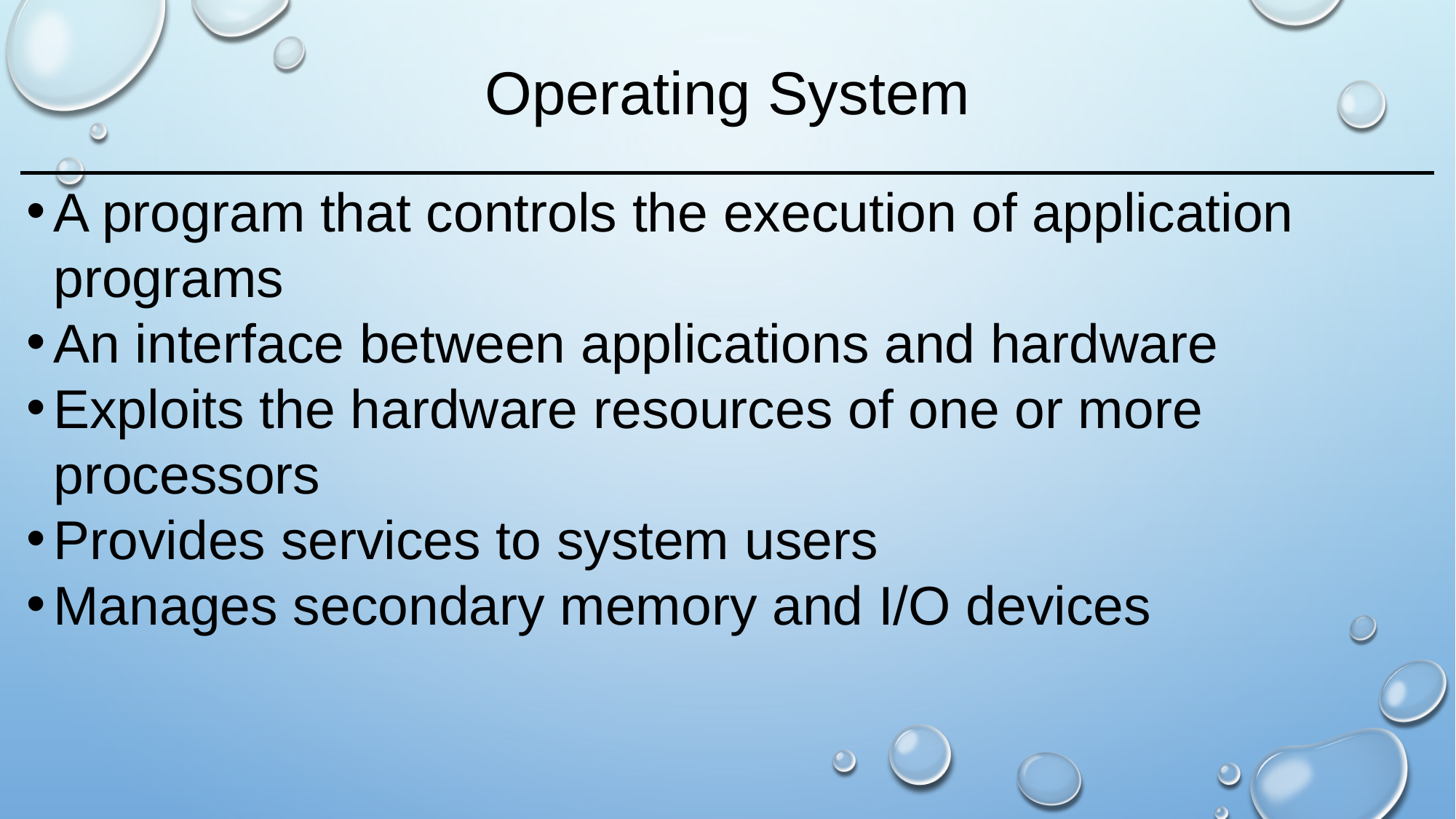

# Operating System
A program that controls the execution of application programs
An interface between applications and hardware
Exploits the hardware resources of one or more processors
Provides services to system users
Manages secondary memory and I/O devices